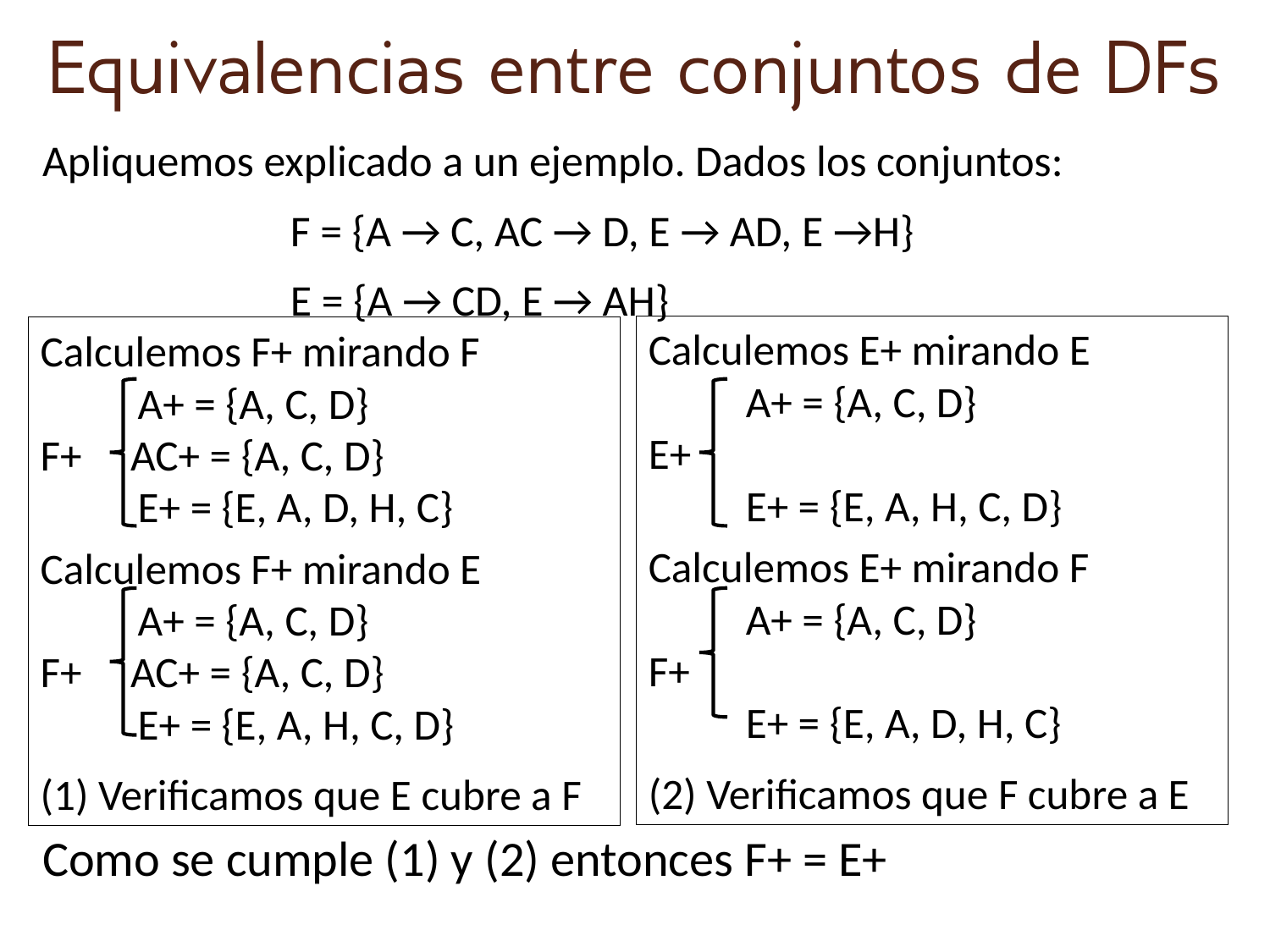

Equivalencias entre conjuntos de DFs
Apliquemos explicado a un ejemplo. Dados los conjuntos:
F = {A → C, AC → D, E → AD, E →H}
E = {A → CD, E → AH}

Calculemos E+ mirando E
          A+ = {A, C, D}
E+
          E+ = {E, A, H, C, D}
Calculemos E+ mirando F
          A+ = {A, C, D}
F+
          E+ = {E, A, D, H, C}
(2) Verificamos que F cubre a E

Calculemos F+ mirando F
          A+ = {A, C, D}
F+     AC+ = {A, C, D}
          E+ = {E, A, D, H, C}
Calculemos F+ mirando E
          A+ = {A, C, D}
F+     AC+ = {A, C, D}
          E+ = {E, A, H, C, D}
(1) Verificamos que E cubre a F

Como se cumple (1) y (2) entonces F+ = E+